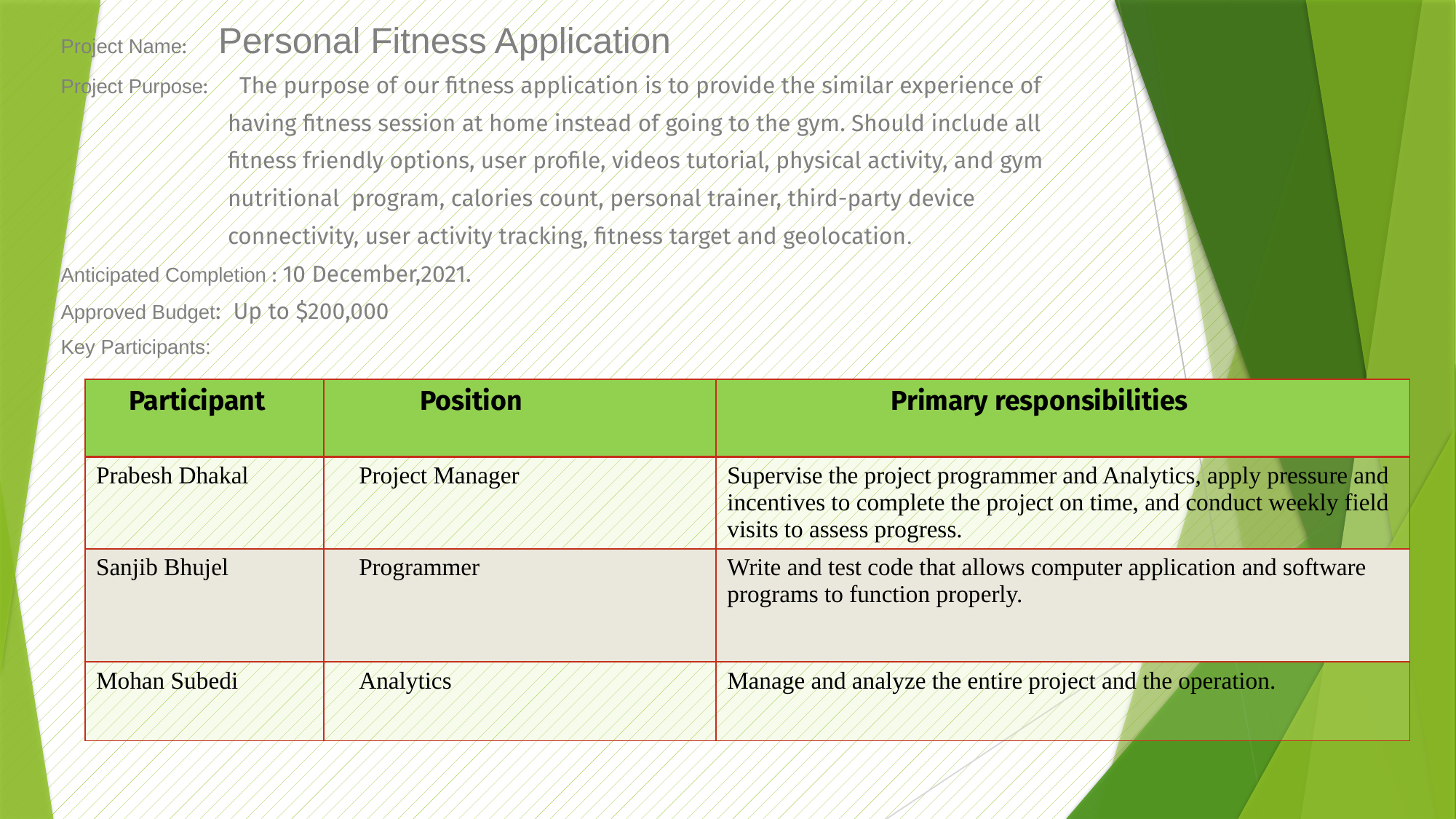

Project Name:      Personal Fitness Application
Project Purpose:      The purpose of our fitness application is to provide the similar experience of
                           having fitness session at home instead of going to the gym. Should include all
                           fitness friendly options, user profile, videos tutorial, physical activity, and gym
                           nutritional  program, calories count, personal trainer, third-party device
                           connectivity, user activity tracking, fitness target and geolocation.
Anticipated Completion : 10 December,2021.
Approved Budget:  Up to $200,000
Key Participants:

| Participant | Position | Primary responsibilities |
| --- | --- | --- |
| Prabesh Dhakal | Project Manager | Supervise the project programmer and Analytics, apply pressure and incentives to complete the project on time, and conduct weekly field visits to assess progress. |
| Sanjib Bhujel | Programmer | Write and test code that allows computer application and software programs to function properly. |
| Mohan Subedi | Analytics | Manage and analyze the entire project and the operation. |